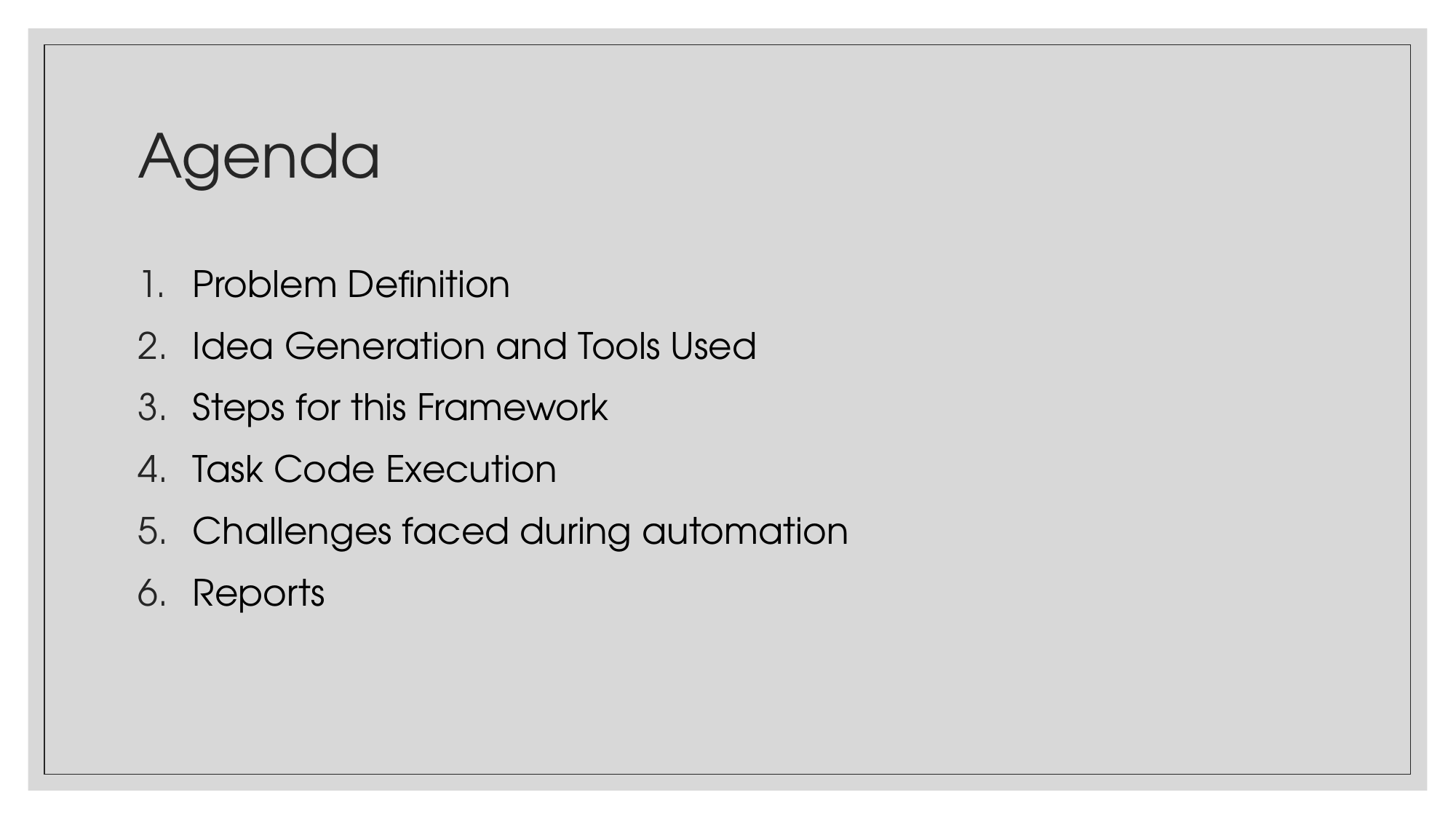

# Agenda
Problem Definition
Idea Generation and Tools Used
Steps for this Framework
Task Code Execution
Challenges faced during automation
Reports